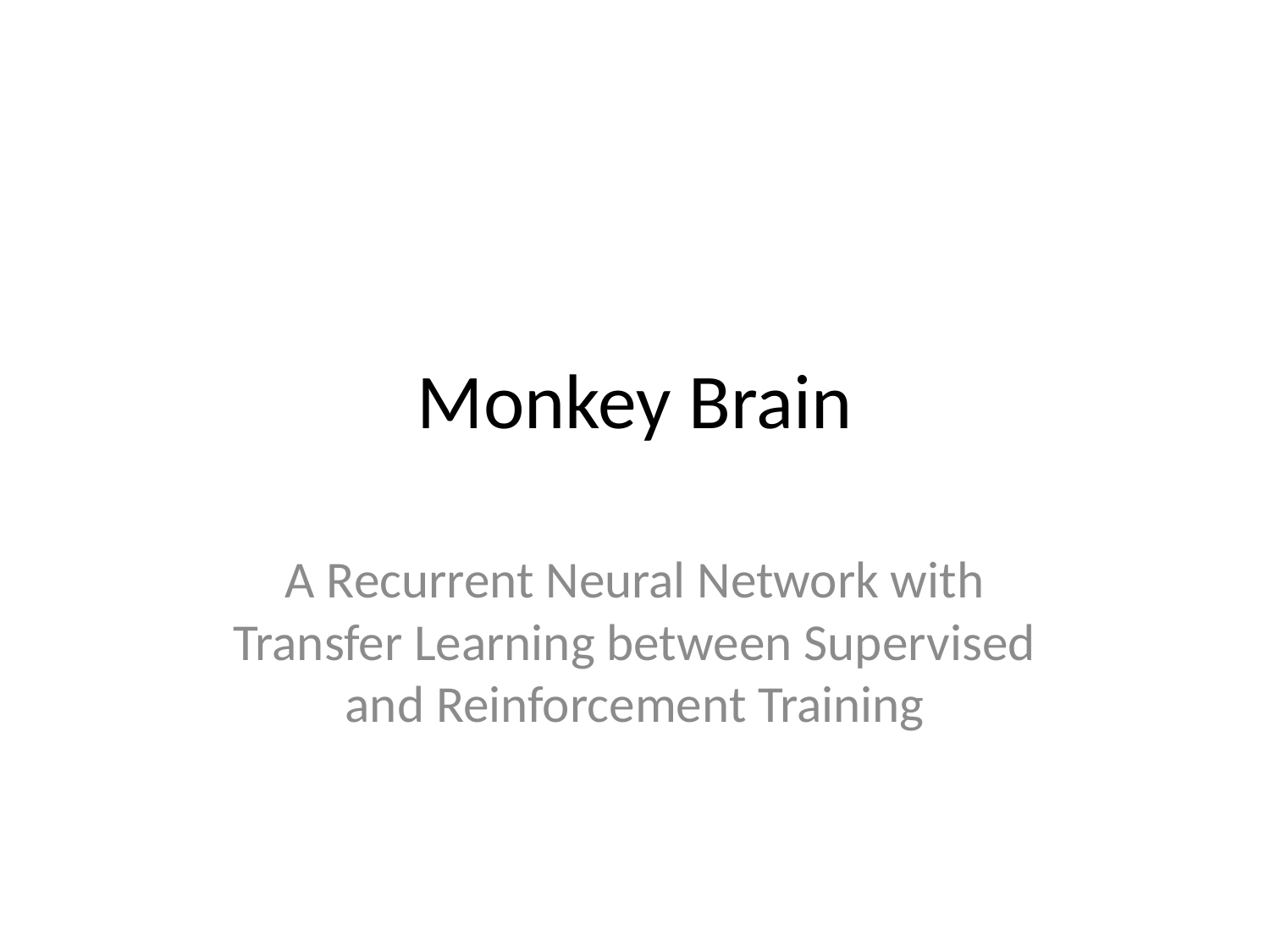

# Monkey Brain
A Recurrent Neural Network with Transfer Learning between Supervised and Reinforcement Training